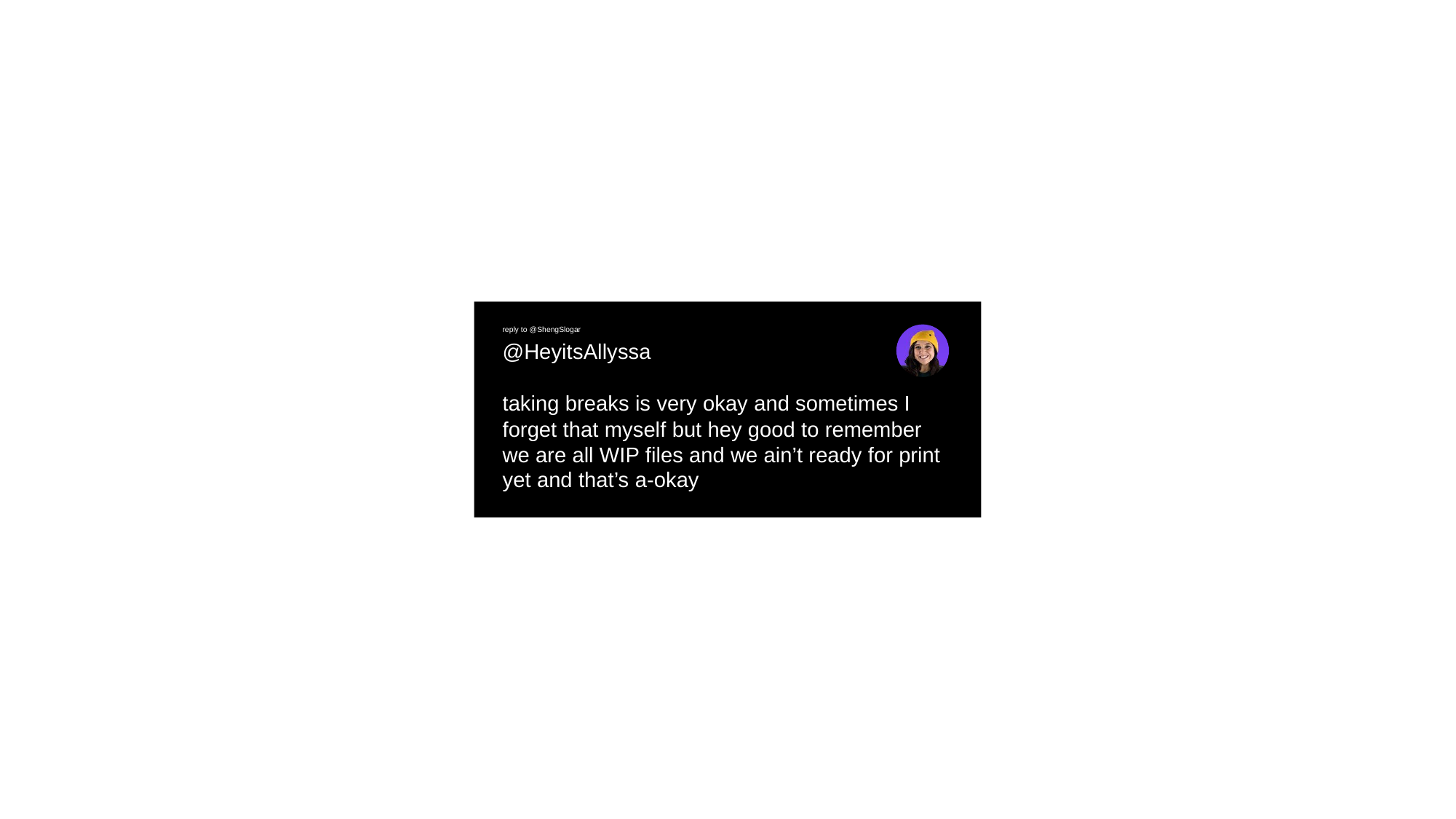

@HeyitsAllyssa
taking breaks is very okay and sometimes I forget that myself but hey good to remember we are all WIP files and we ain’t ready for print yet and that’s a-okay
reply to @ShengSlogar